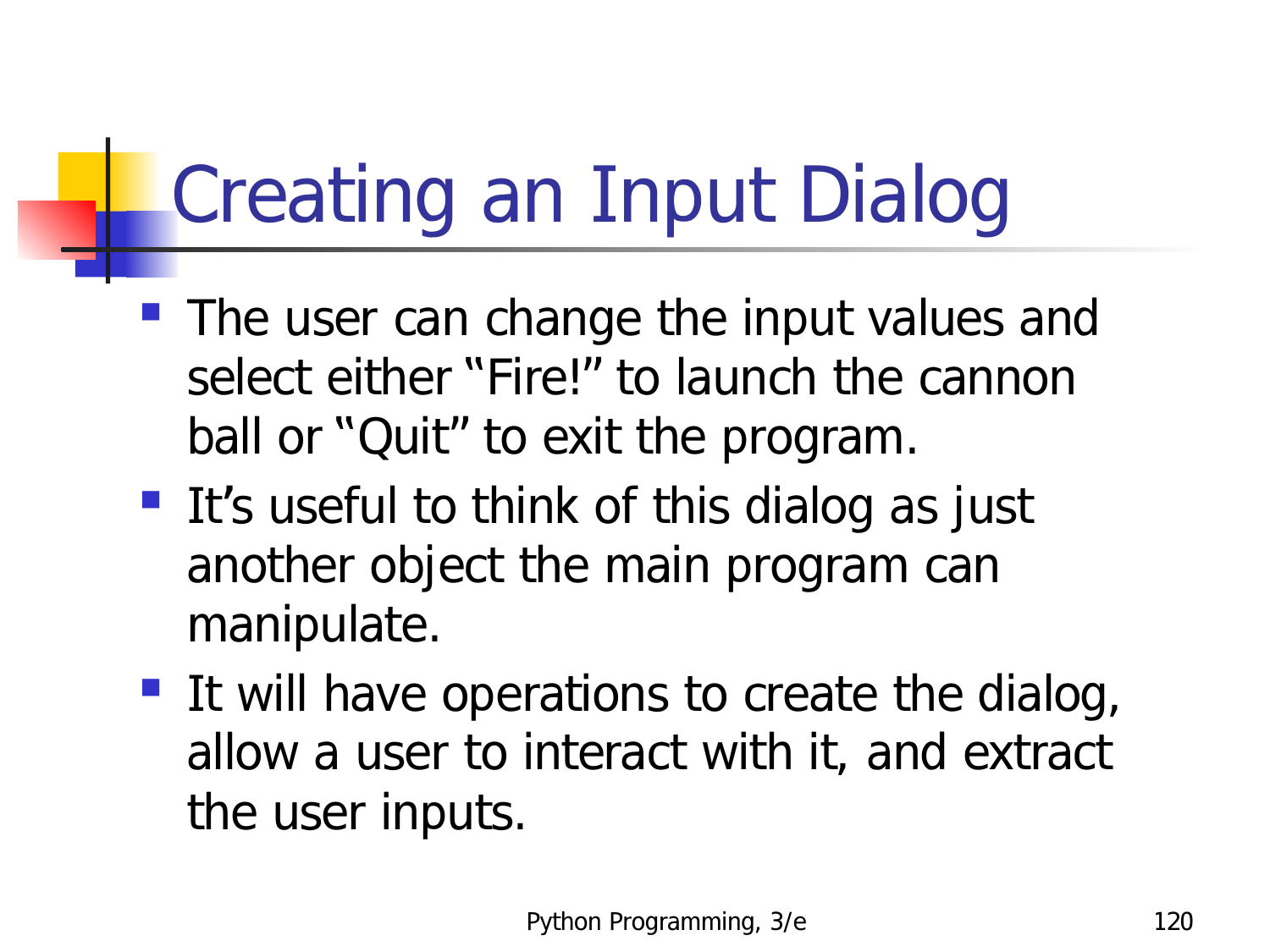

# Creating an Input Dialog
The user can change the input values and select either “Fire!” to launch the cannon ball or “Quit” to exit the program.
It’s useful to think of this dialog as just another object the main program can manipulate.
It will have operations to create the dialog, allow a user to interact with it, and extract the user inputs.
Python Programming, 3/e
120